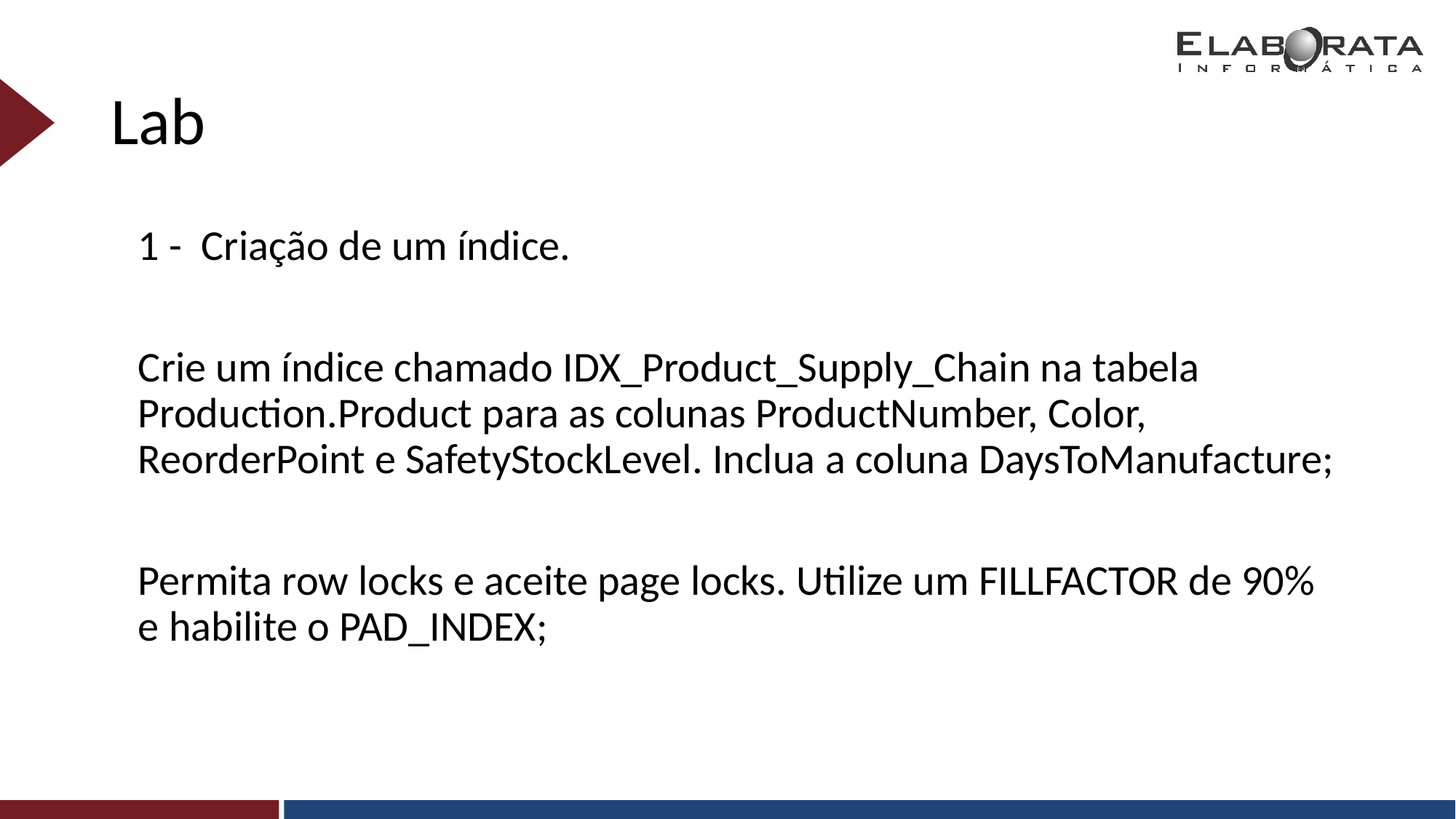

# Lab
1 -  Criação de um índice.

Crie um índice chamado IDX_Product_Supply_Chain na tabela Production.Product para as colunas ProductNumber, Color, ReorderPoint e SafetyStockLevel. Inclua a coluna DaysToManufacture;

Permita row locks e aceite page locks. Utilize um FILLFACTOR de 90% e habilite o PAD_INDEX;